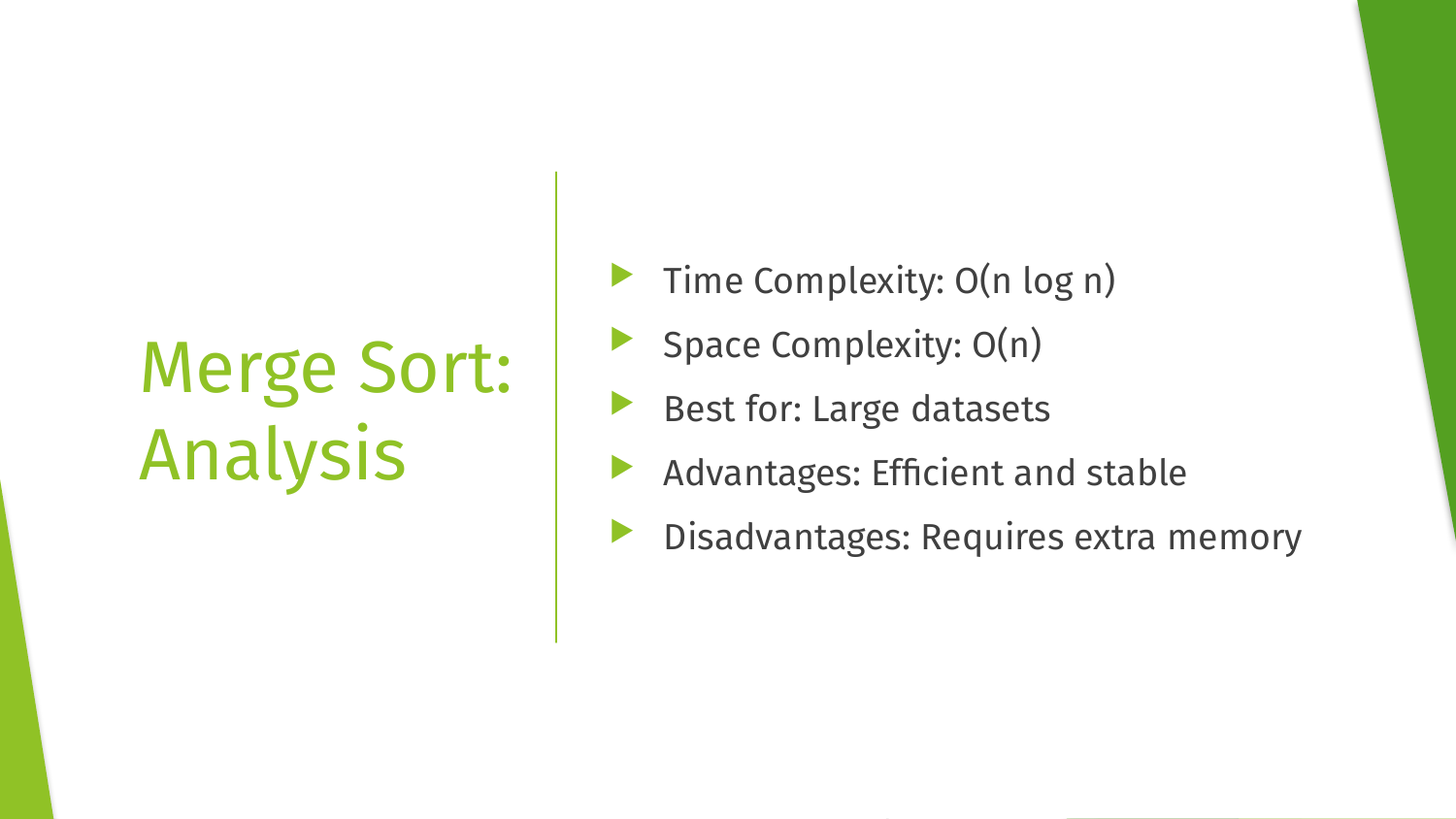

Time Complexity: O(n log n)
Space Complexity: O(n)
Best for: Large datasets
Advantages: Efficient and stable
Disadvantages: Requires extra memory
Merge Sort: Analysis